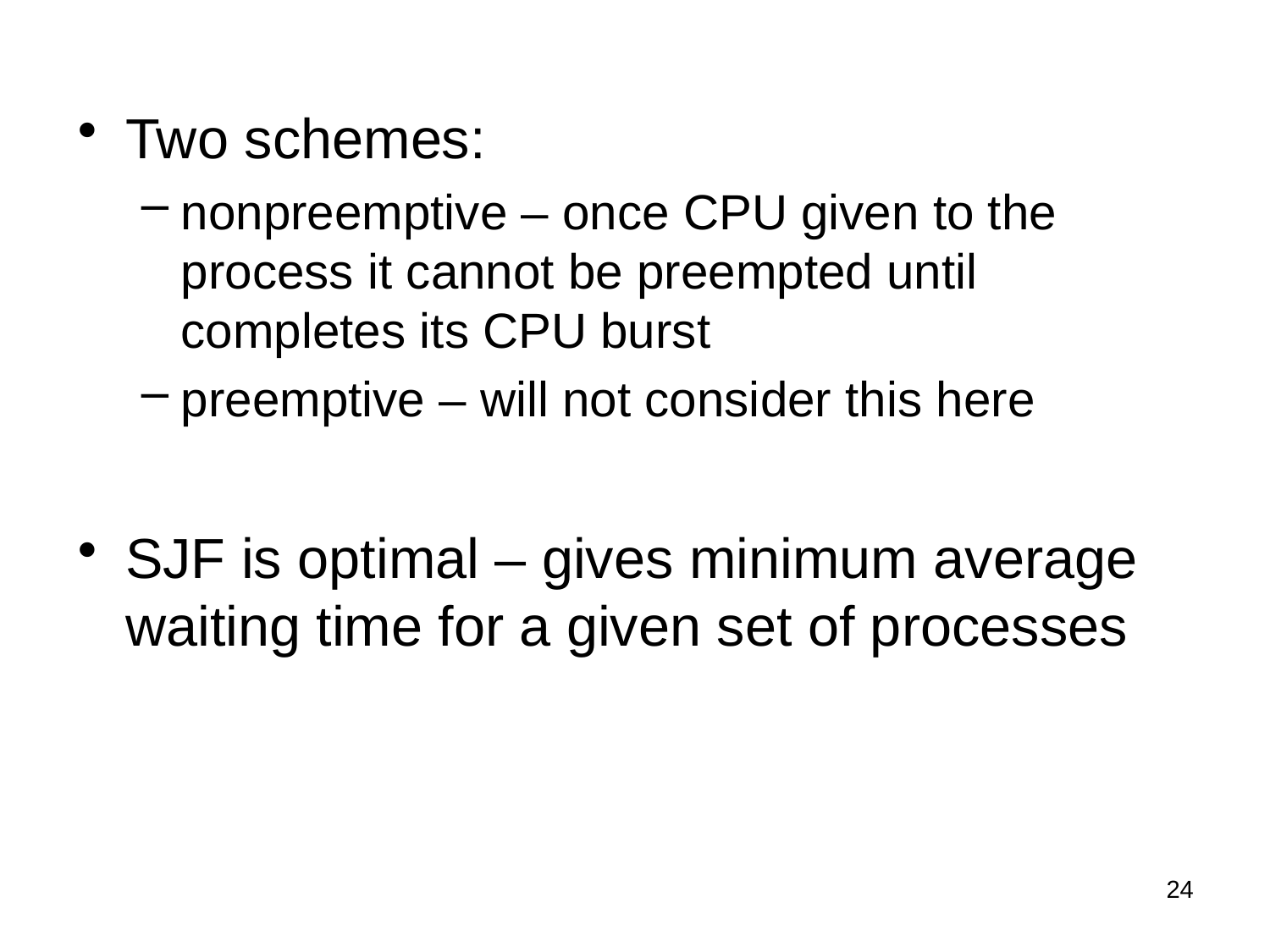

Two schemes:
nonpreemptive – once CPU given to the process it cannot be preempted until completes its CPU burst
preemptive – will not consider this here

SJF is optimal – gives minimum average waiting time for a given set of processes
24